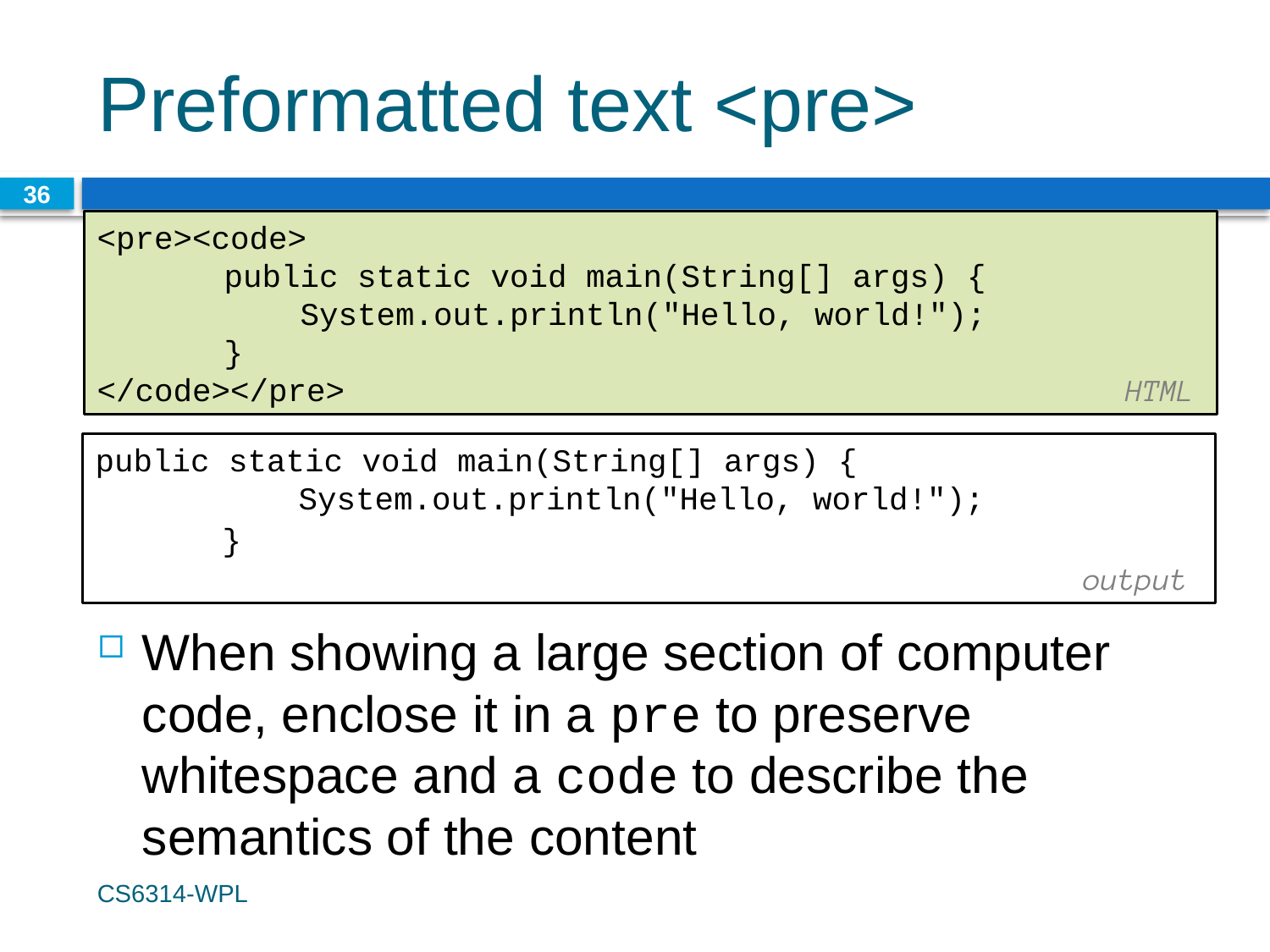

# Preformatted text <pre>
36
<pre><code>
	public static void main(String[] args) {
	    System.out.println("Hello, world!");
	}
</code></pre>                                         HTML
public static void main(String[] args) {
	    System.out.println("Hello, world!");
	}	                               					                                   output
When showing a large section of computer code, enclose it in a pre to preserve whitespace and a code to describe the semantics of the content
CS6314-WPL